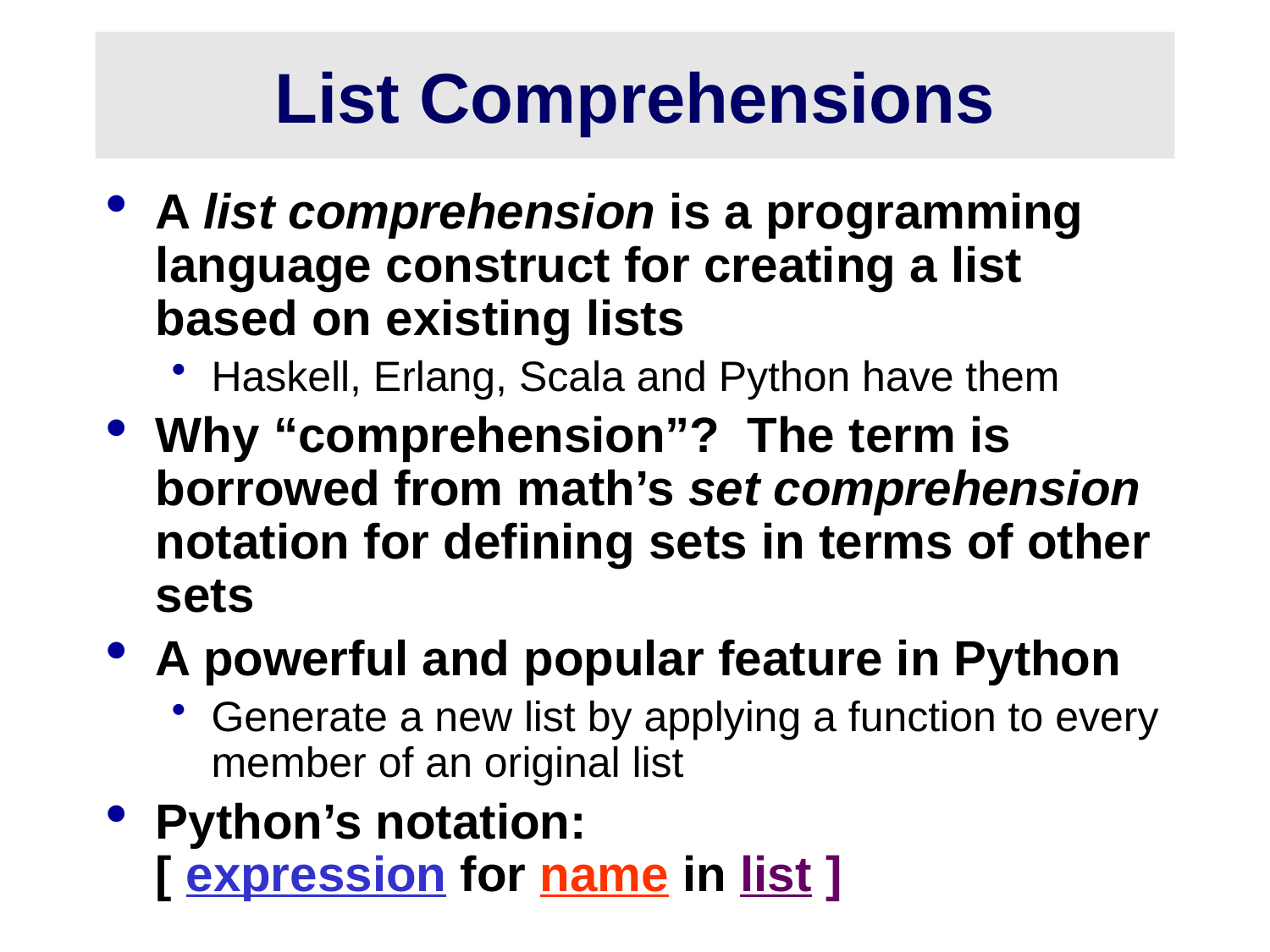

# List Comprehensions
A list comprehension is a programming language construct for creating a list based on existing lists
Haskell, Erlang, Scala and Python have them
Why “comprehension”?  The term is borrowed from math’s set comprehension notation for defining sets in terms of other sets
A powerful and popular feature in Python
Generate a new list by applying a function to every member of an original list
Python’s notation:
[ expression for name in list ]